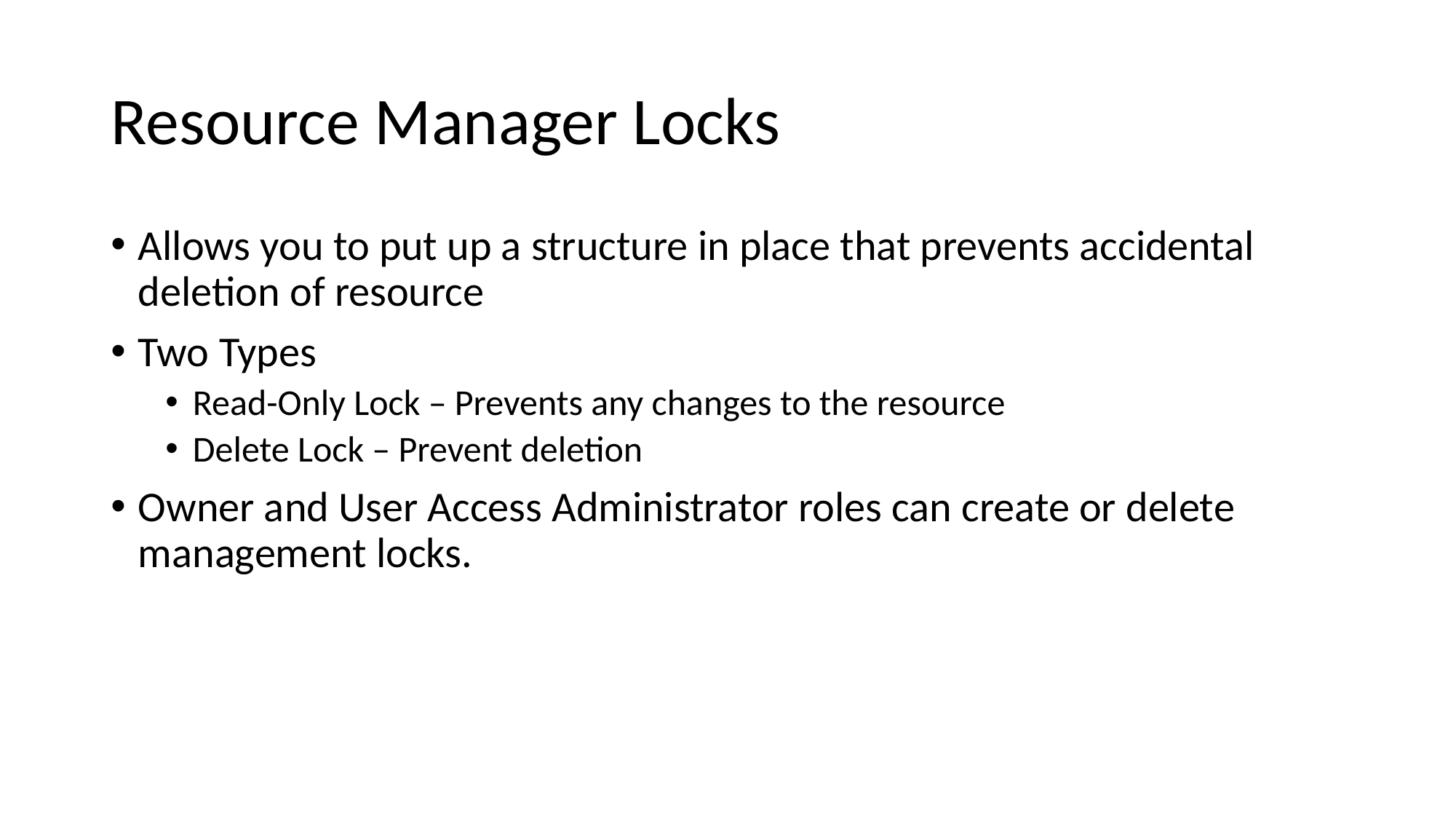

# Resource Manager Locks
Allows you to put up a structure in place that prevents accidental deletion of resource
Two Types
Read-Only Lock – Prevents any changes to the resource
Delete Lock – Prevent deletion
Owner and User Access Administrator roles can create or delete management locks.